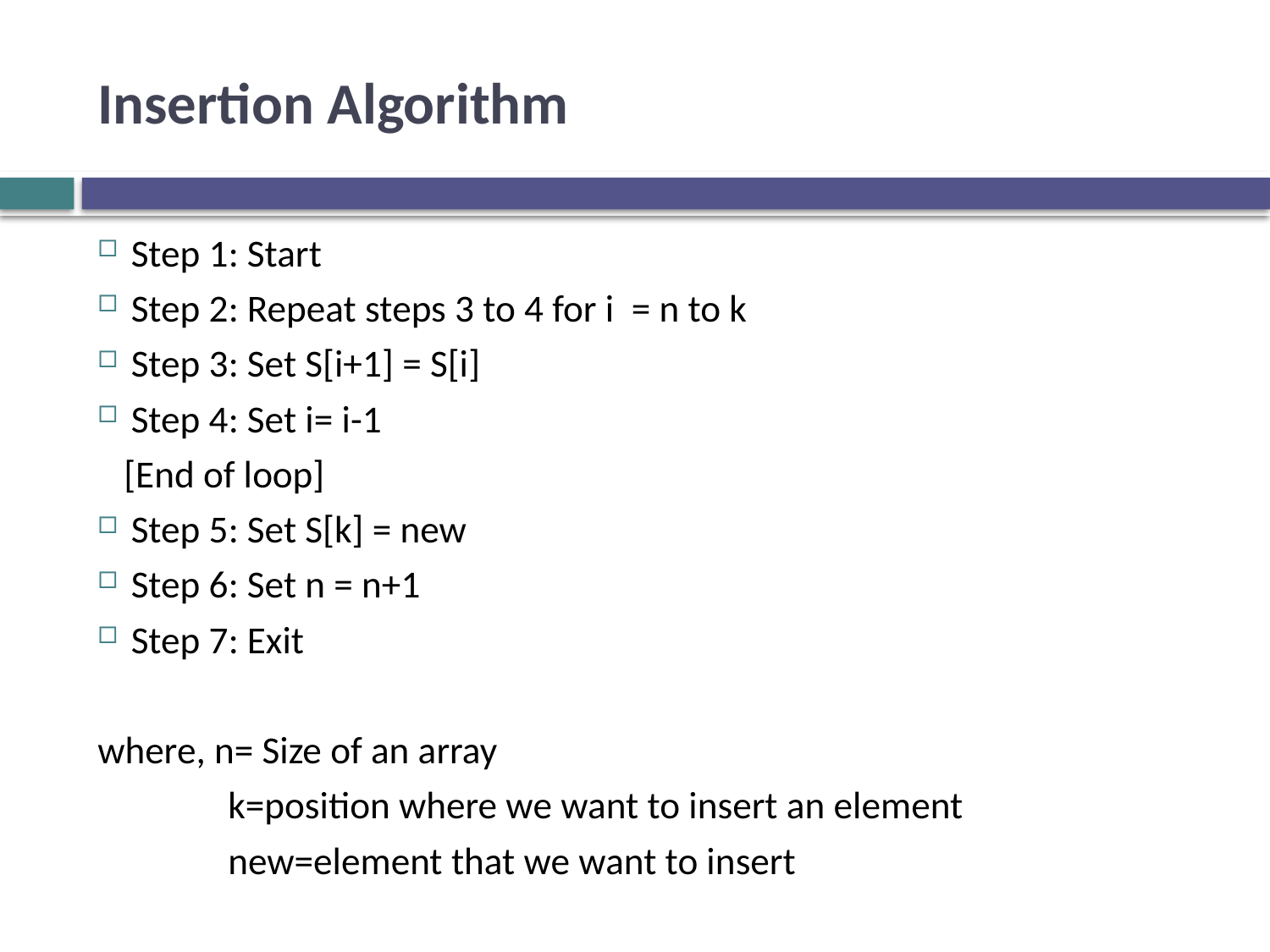

# Insertion Algorithm
Step 1: Start
Step 2: Repeat steps 3 to 4 for i  = n to k
Step 3: Set S[i+1] = S[i]
Step 4: Set i= i-1
   [End of loop]
Step 5: Set S[k] = new
Step 6: Set n = n+1
Step 7: Exit

where, n= Size of an array
               k=position where we want to insert an element
               new=element that we want to insert